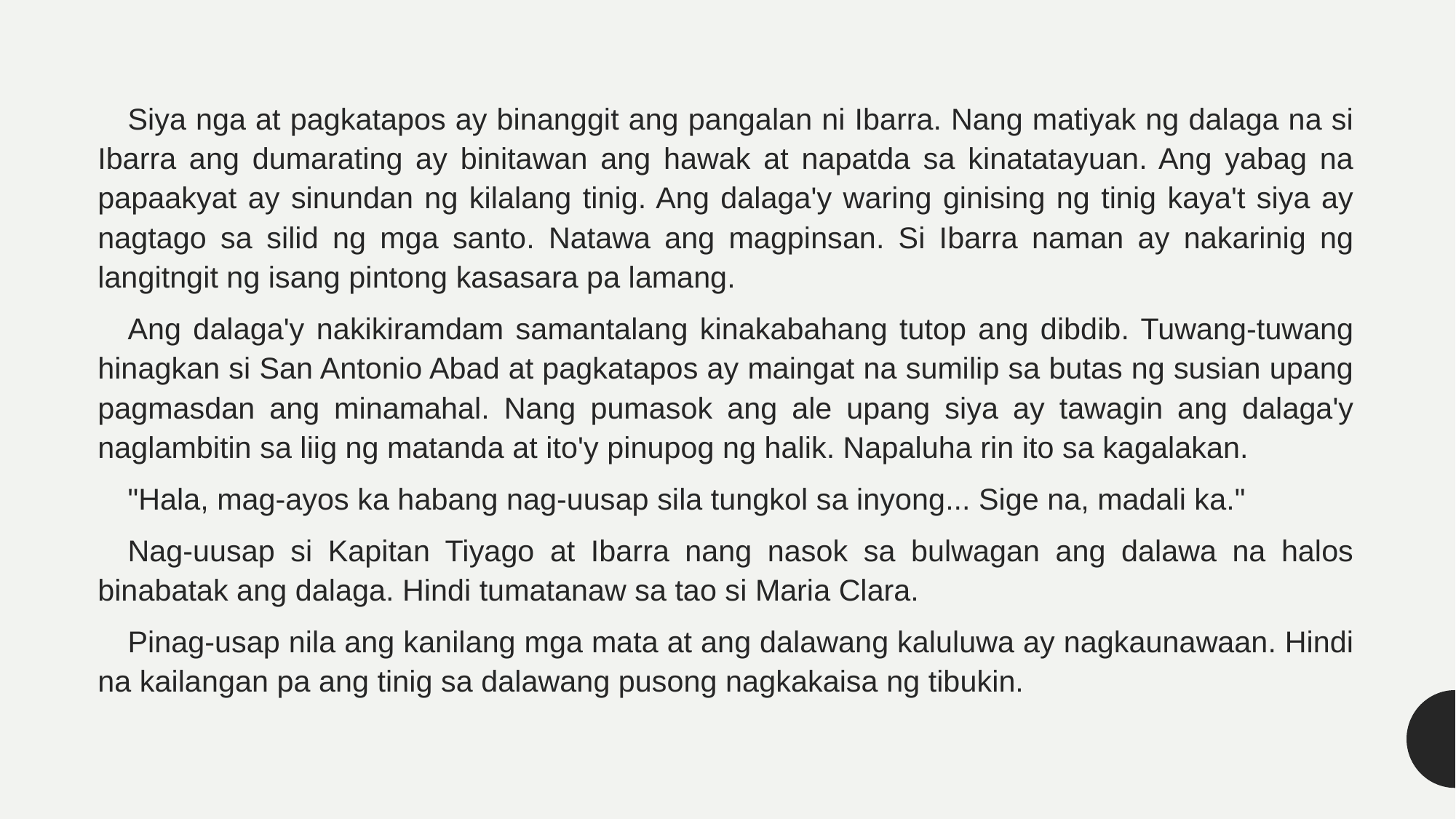

Siya nga at pagkatapos ay binanggit ang pangalan ni Ibarra. Nang matiyak ng dalaga na si Ibarra ang dumarating ay binitawan ang hawak at napatda sa kinatatayuan. Ang yabag na papaakyat ay sinundan ng kilalang tinig. Ang dalaga'y waring ginising ng tinig kaya't siya ay nagtago sa silid ng mga santo. Natawa ang magpinsan. Si Ibarra naman ay nakarinig ng langitngit ng isang pintong kasasara pa lamang.
 Ang dalaga'y nakikiramdam samantalang kinakabahang tutop ang dibdib. Tuwang-tuwang hinagkan si San Antonio Abad at pagkatapos ay maingat na sumilip sa butas ng susian upang pagmasdan ang minamahal. Nang pumasok ang ale upang siya ay tawagin ang dalaga'y naglambitin sa liig ng matanda at ito'y pinupog ng halik. Napaluha rin ito sa kagalakan.
 "Hala, mag-ayos ka habang nag-uusap sila tungkol sa inyong... Sige na, madali ka."
 Nag-uusap si Kapitan Tiyago at Ibarra nang nasok sa bulwagan ang dalawa na halos binabatak ang dalaga. Hindi tumatanaw sa tao si Maria Clara.
 Pinag-usap nila ang kanilang mga mata at ang dalawang kaluluwa ay nagkaunawaan. Hindi na kailangan pa ang tinig sa dalawang pusong nagkakaisa ng tibukin.